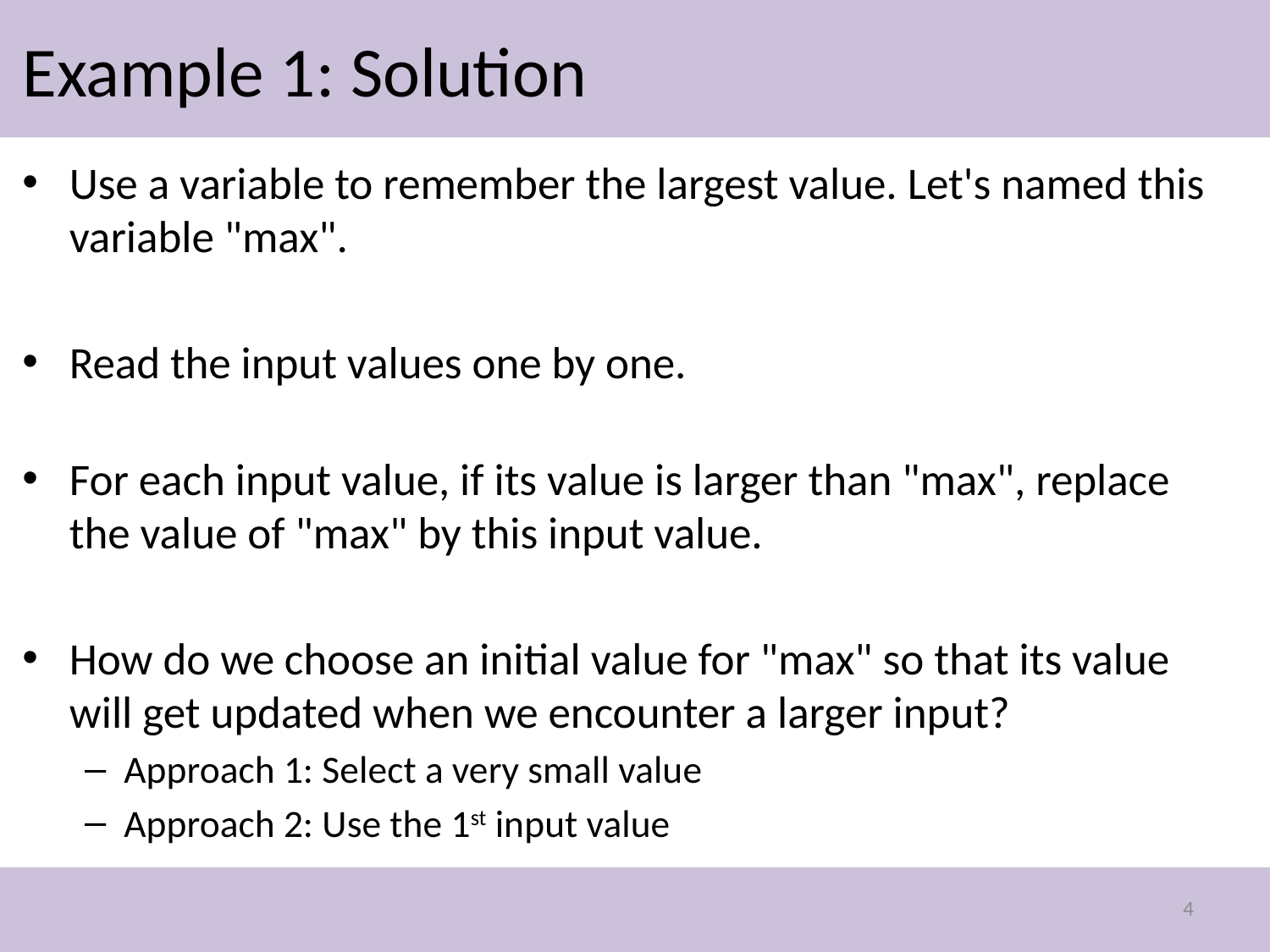

# Example 1: Solution
Use a variable to remember the largest value. Let's named this variable "max".

Read the input values one by one.

For each input value, if its value is larger than "max", replace the value of "max" by this input value.

How do we choose an initial value for "max" so that its value will get updated when we encounter a larger input?
Approach 1: Select a very small value
Approach 2: Use the 1st input value
4